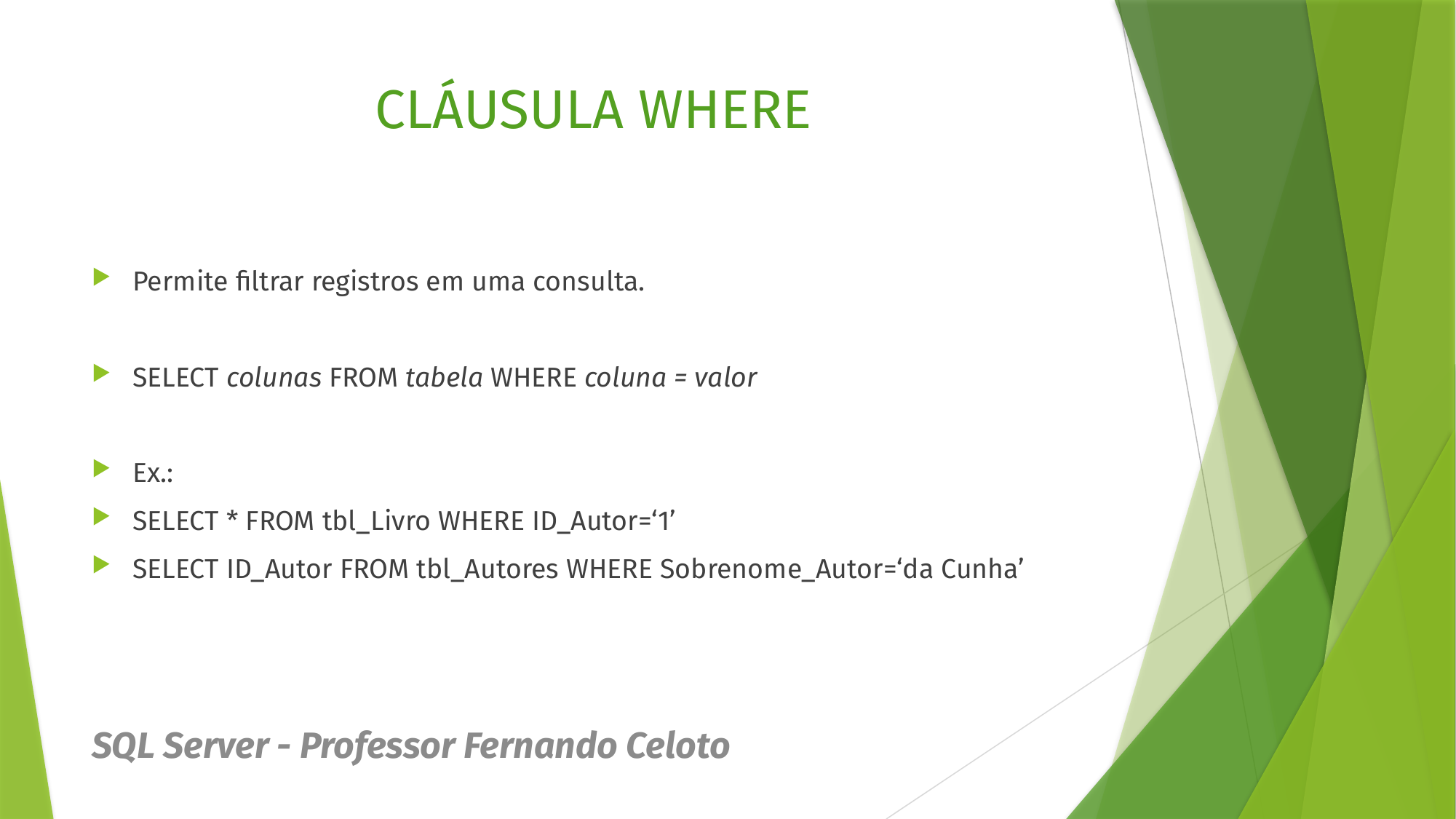

# CLÁUSULA WHERE
Permite filtrar registros em uma consulta.

SELECT colunas FROM tabela WHERE coluna = valor

Ex.:
SELECT * FROM tbl_Livro WHERE ID_Autor=‘1’
SELECT ID_Autor FROM tbl_Autores WHERE Sobrenome_Autor=‘da Cunha’
SQL Server - Professor Fernando Celoto